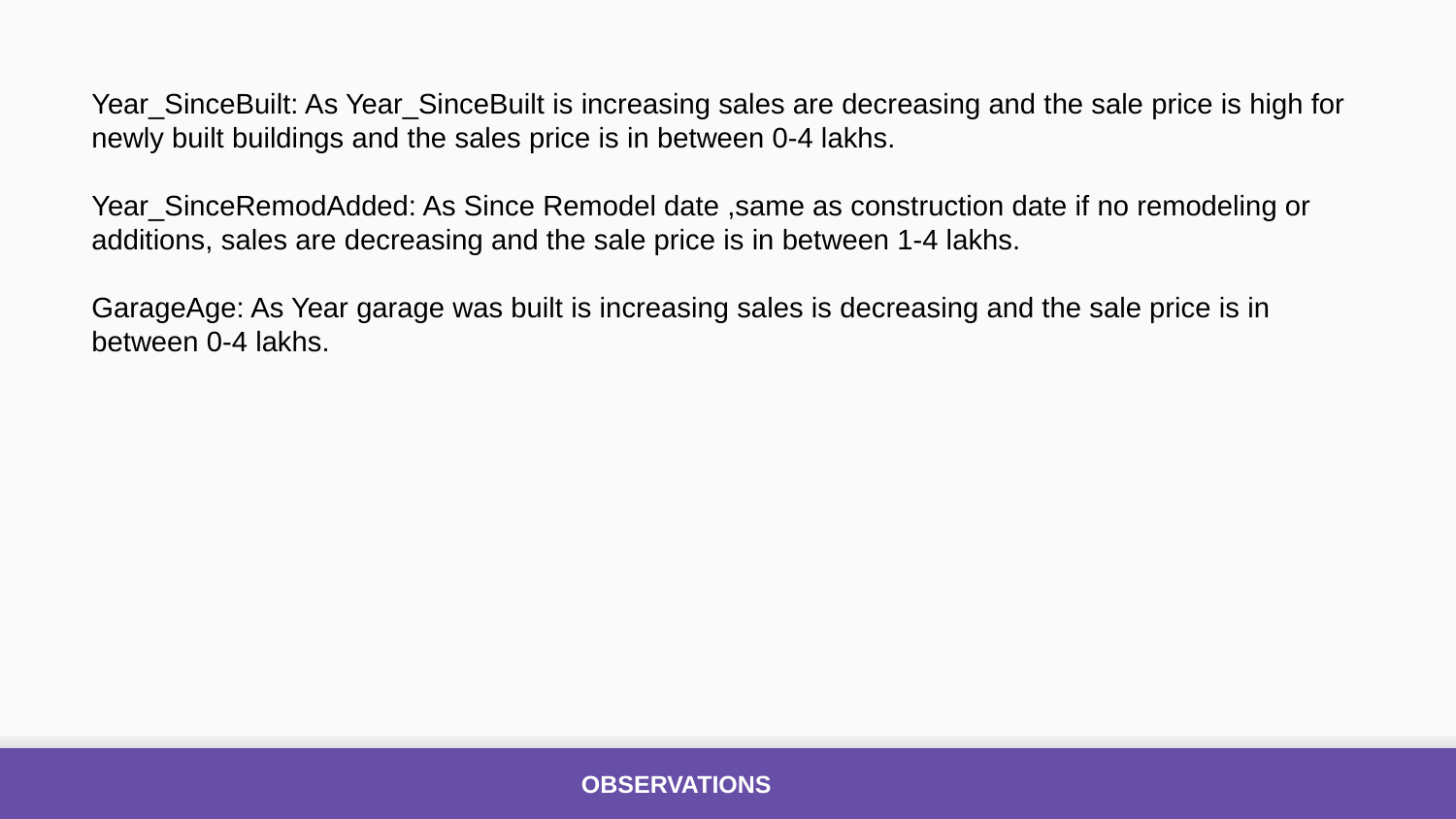

Year_SinceBuilt: As Year_SinceBuilt is increasing sales are decreasing and the sale price is high for newly built buildings and the sales price is in between 0-4 lakhs.

Year_SinceRemodAdded: As Since Remodel date ,same as construction date if no remodeling or additions, sales are decreasing and the sale price is in between 1-4 lakhs.

GarageAge: As Year garage was built is increasing sales is decreasing and the sale price is in between 0-4 lakhs.

OBSERVATIONS